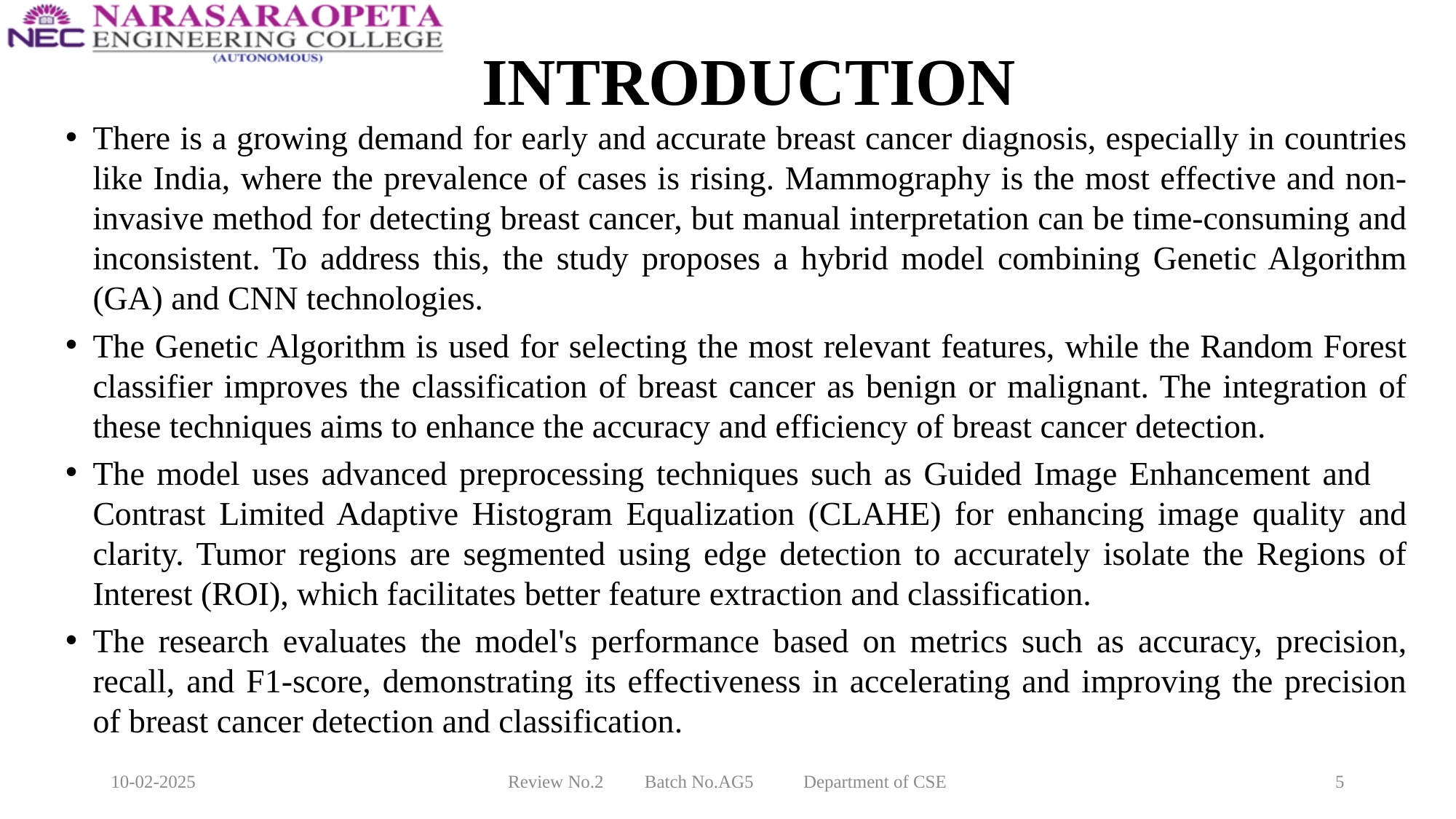

# INTRODUCTION
There is a growing demand for early and accurate breast cancer diagnosis, especially in countries like India, where the prevalence of cases is rising. Mammography is the most effective and non-invasive method for detecting breast cancer, but manual interpretation can be time-consuming and inconsistent. To address this, the study proposes a hybrid model combining Genetic Algorithm (GA) and CNN technologies.
The Genetic Algorithm is used for selecting the most relevant features, while the Random Forest classifier improves the classification of breast cancer as benign or malignant. The integration of these techniques aims to enhance the accuracy and efficiency of breast cancer detection.
The model uses advanced preprocessing techniques such as Guided Image Enhancement and    Contrast Limited Adaptive Histogram Equalization (CLAHE) for enhancing image quality and clarity. Tumor regions are segmented using edge detection to accurately isolate the Regions of Interest (ROI), which facilitates better feature extraction and classification.
The research evaluates the model's performance based on metrics such as accuracy, precision, recall, and F1-score, demonstrating its effectiveness in accelerating and improving the precision of breast cancer detection and classification.
10-02-2025
Review No.2         Batch No.AG5           Department of CSE
5